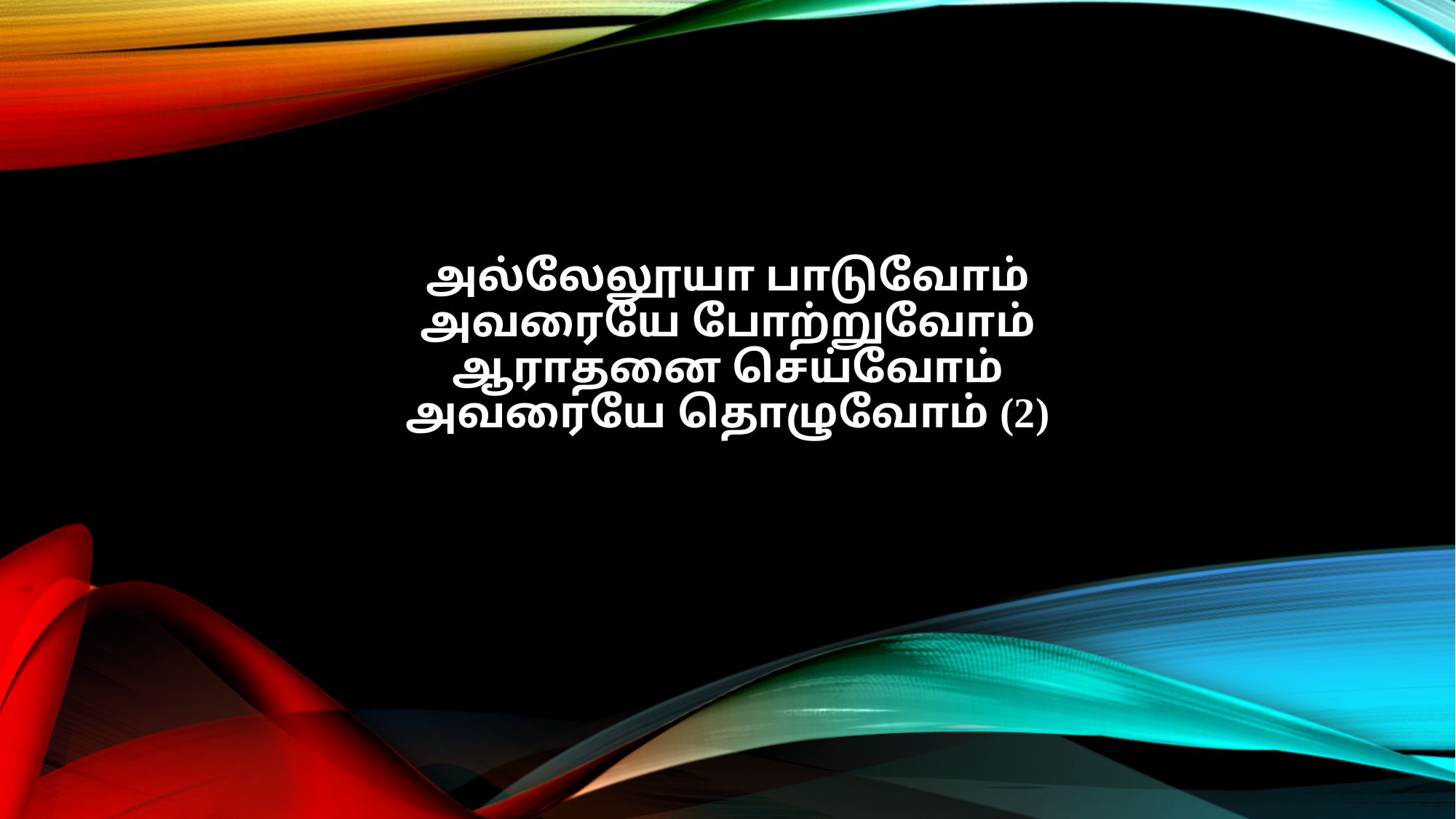

அல்லேலூயா பாடுவோம்
அவரையே போற்றுவோம்
ஆராதனை செய்வோம்
அவரையே தொழுவோம் (2)